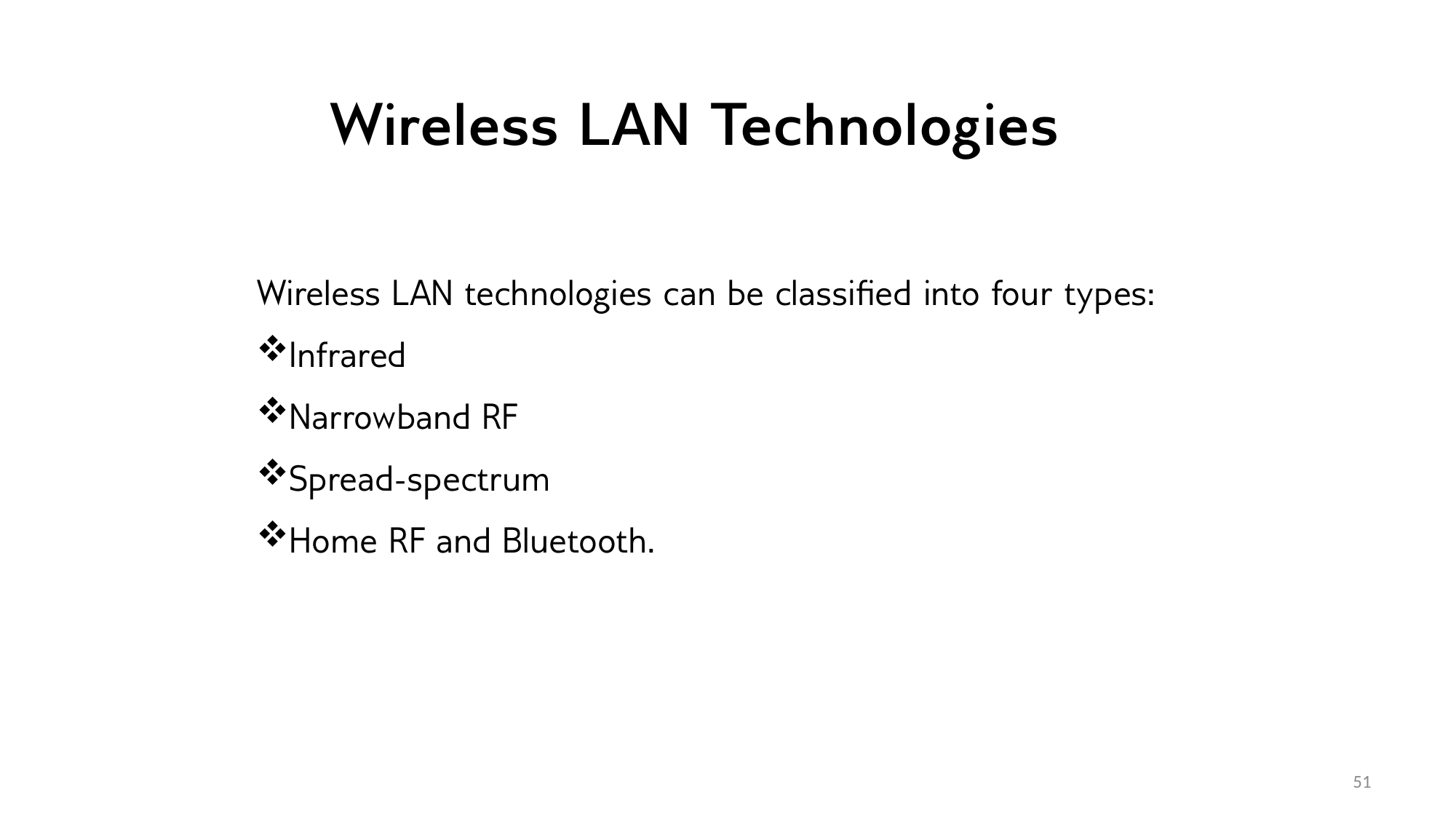

Wireless LAN Technologies
Wireless LAN technologies can be classified into four types:
Infrared
Narrowband RF
Spread-spectrum
Home RF and Bluetooth.
51